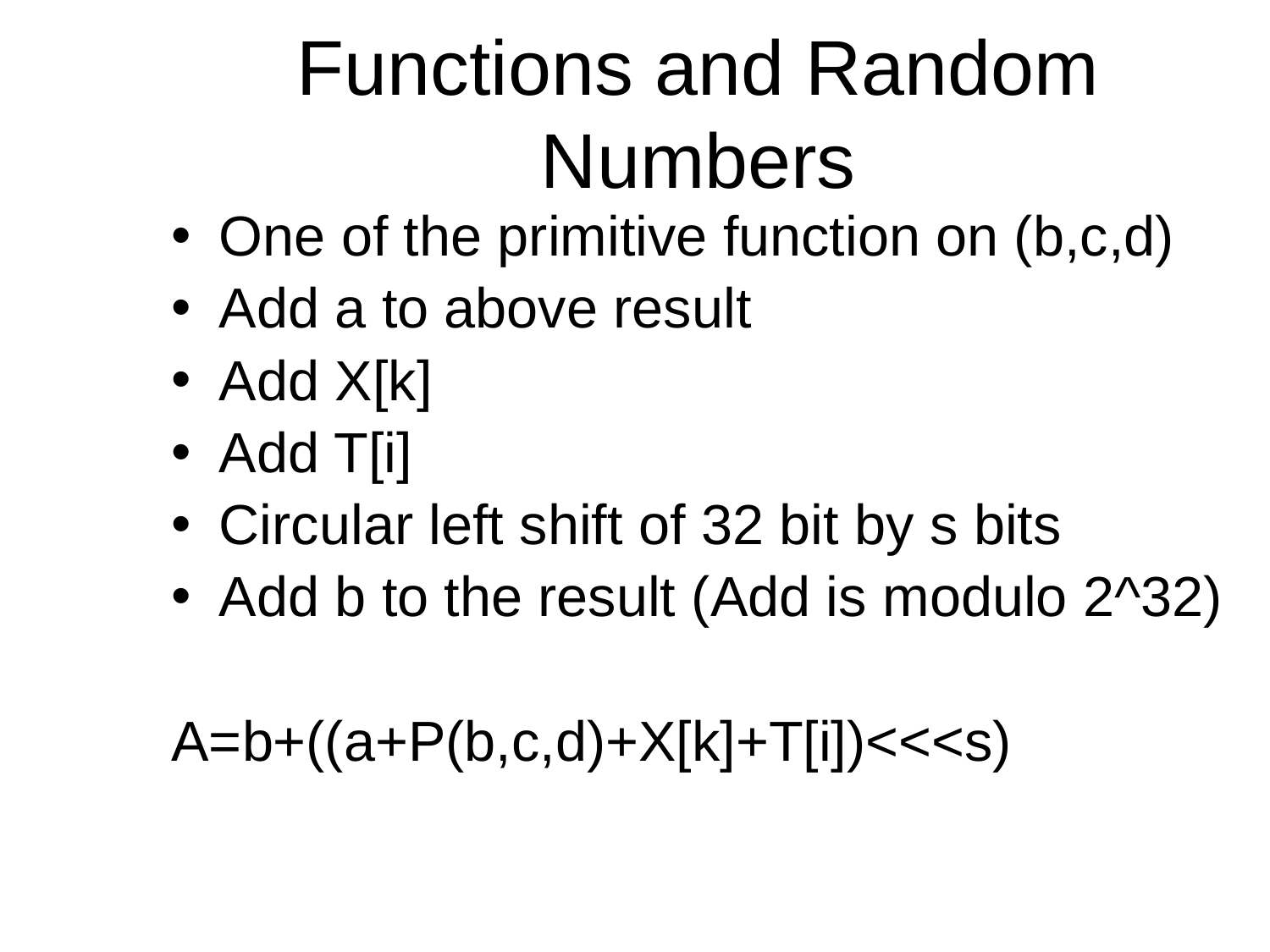

# Functions and Random Numbers
One of the primitive function on (b,c,d)
Add a to above result
Add X[k]
Add T[i]
Circular left shift of 32 bit by s bits
Add b to the result (Add is modulo 2^32)

A=b+((a+P(b,c,d)+X[k]+T[i])<<<s)